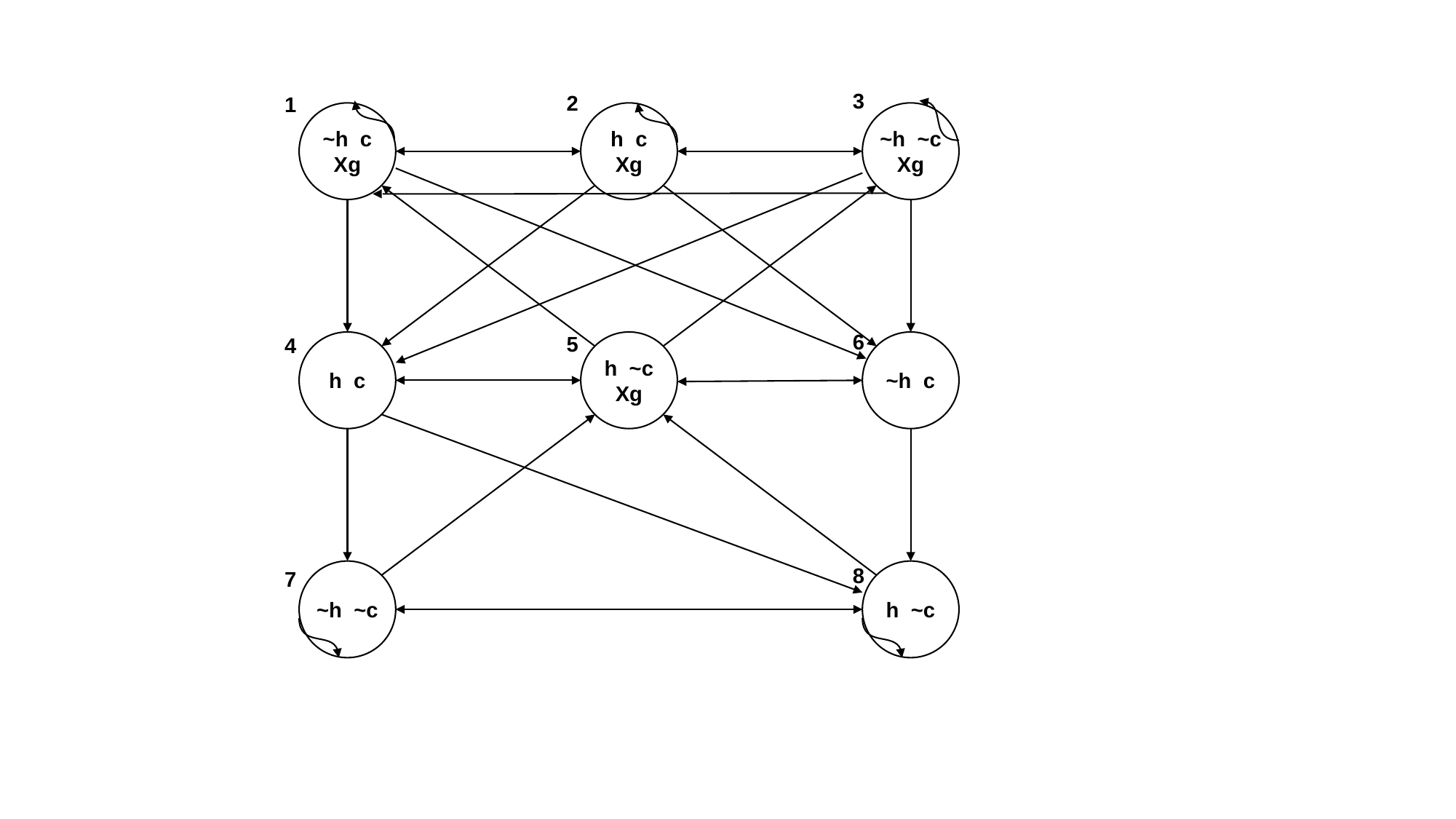

3
2
1
~h  c
Xg
h  c
Xg
~h  ~c
Xg
6
5
4
h  c
h  ~c
Xg
~h  c
8
7
~h  ~c
h  ~c